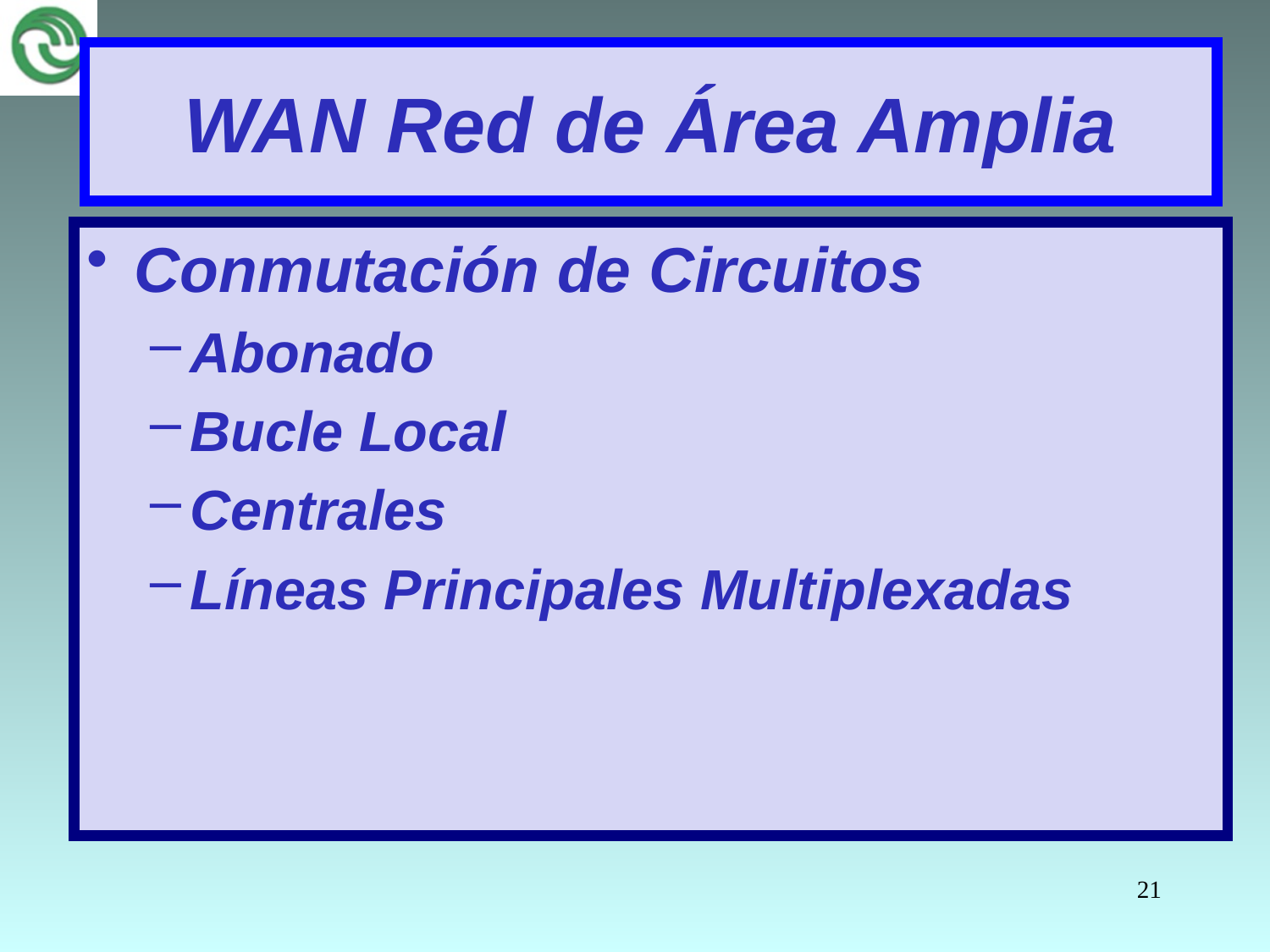

# WAN Red de Área Amplia
Conmutación de Circuitos
Abonado
Bucle Local
Centrales
Líneas Principales Multiplexadas
21